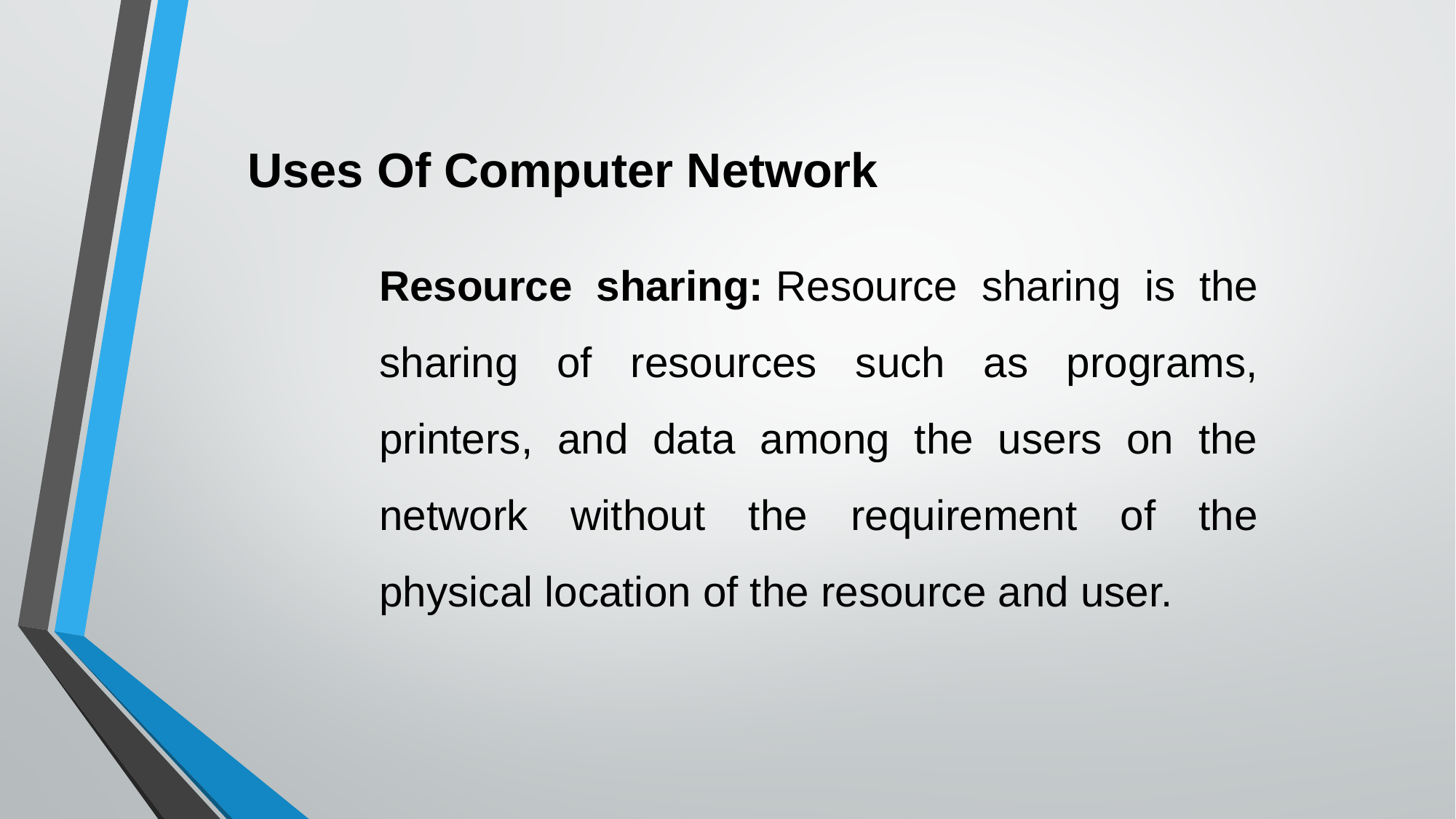

Uses Of Computer Network
Resource sharing: Resource sharing is the sharing of resources such as programs, printers, and data among the users on the network without the requirement of the physical location of the resource and user.